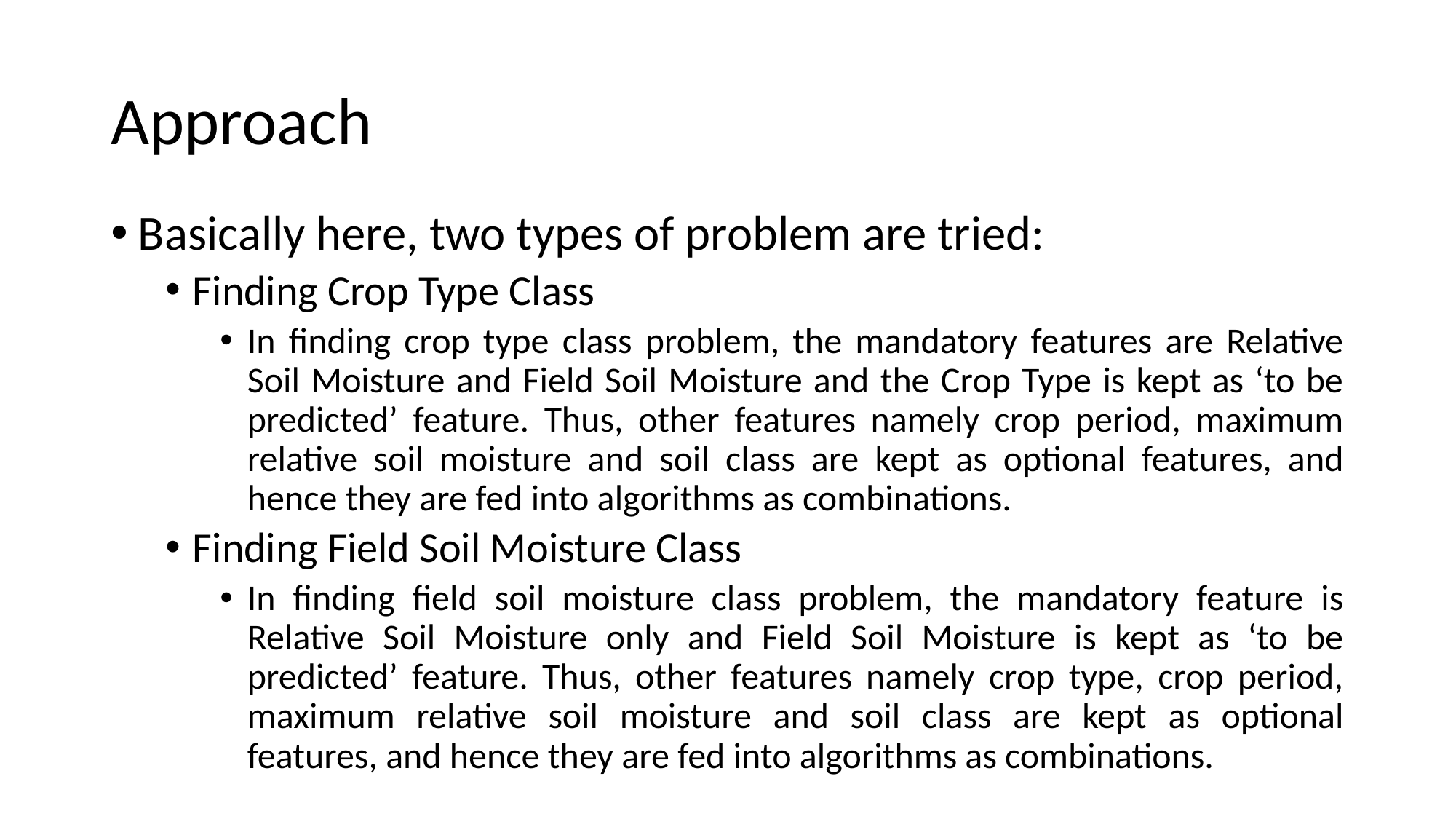

# Approach
Basically here, two types of problem are tried:
Finding Crop Type Class
In finding crop type class problem, the mandatory features are Relative Soil Moisture and Field Soil Moisture and the Crop Type is kept as ‘to be predicted’ feature. Thus, other features namely crop period, maximum relative soil moisture and soil class are kept as optional features, and hence they are fed into algorithms as combinations.
Finding Field Soil Moisture Class
In finding field soil moisture class problem, the mandatory feature is Relative Soil Moisture only and Field Soil Moisture is kept as ‘to be predicted’ feature. Thus, other features namely crop type, crop period, maximum relative soil moisture and soil class are kept as optional features, and hence they are fed into algorithms as combinations.